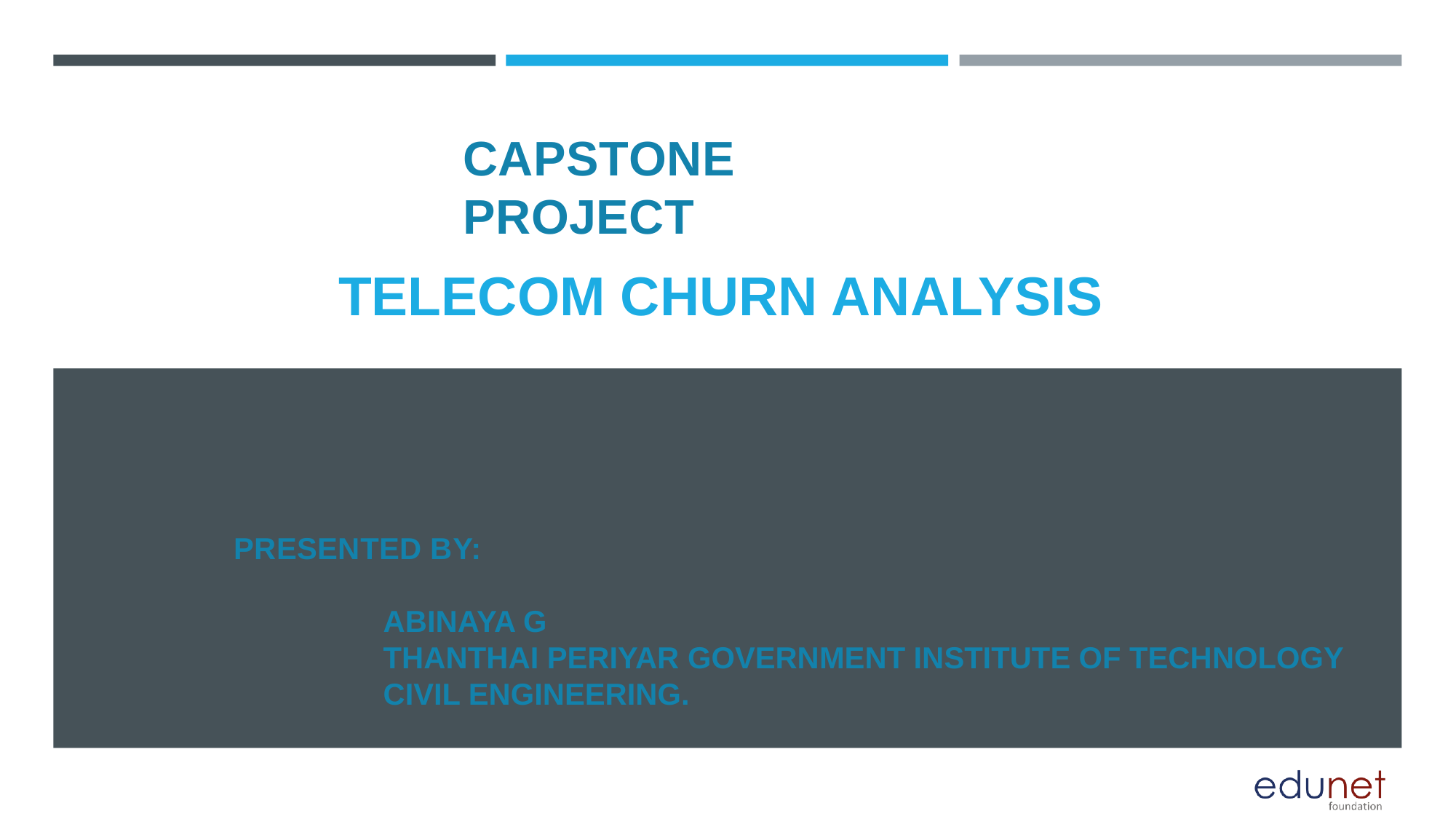

# CAPSTONE PROJECT
TELECOM CHURN ANALYSIS

                     PRESENTED BY:

ABINAYA G
THANTHAI PERIYAR GOVERNMENT INSTITUTE OF TECHNOLOGY
CIVIL ENGINEERING.